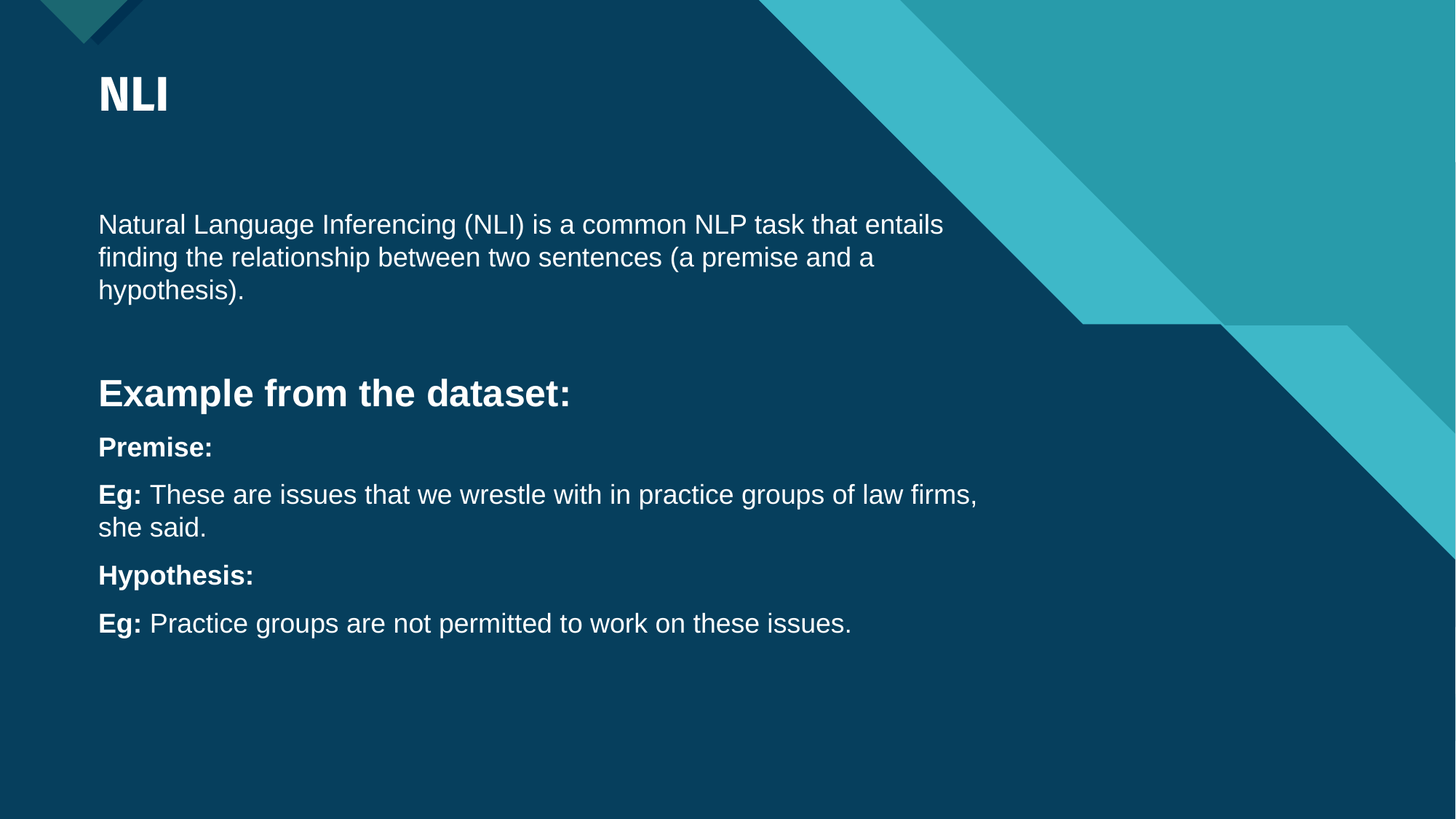

# NLI
Natural Language Inferencing (NLI) is a common NLP task that entails finding the relationship between two sentences (a premise and a hypothesis).

Example from the dataset:
Premise:
Eg: These are issues that we wrestle with in practice groups of law firms, she said.
Hypothesis:
Eg: Practice groups are not permitted to work on these issues.